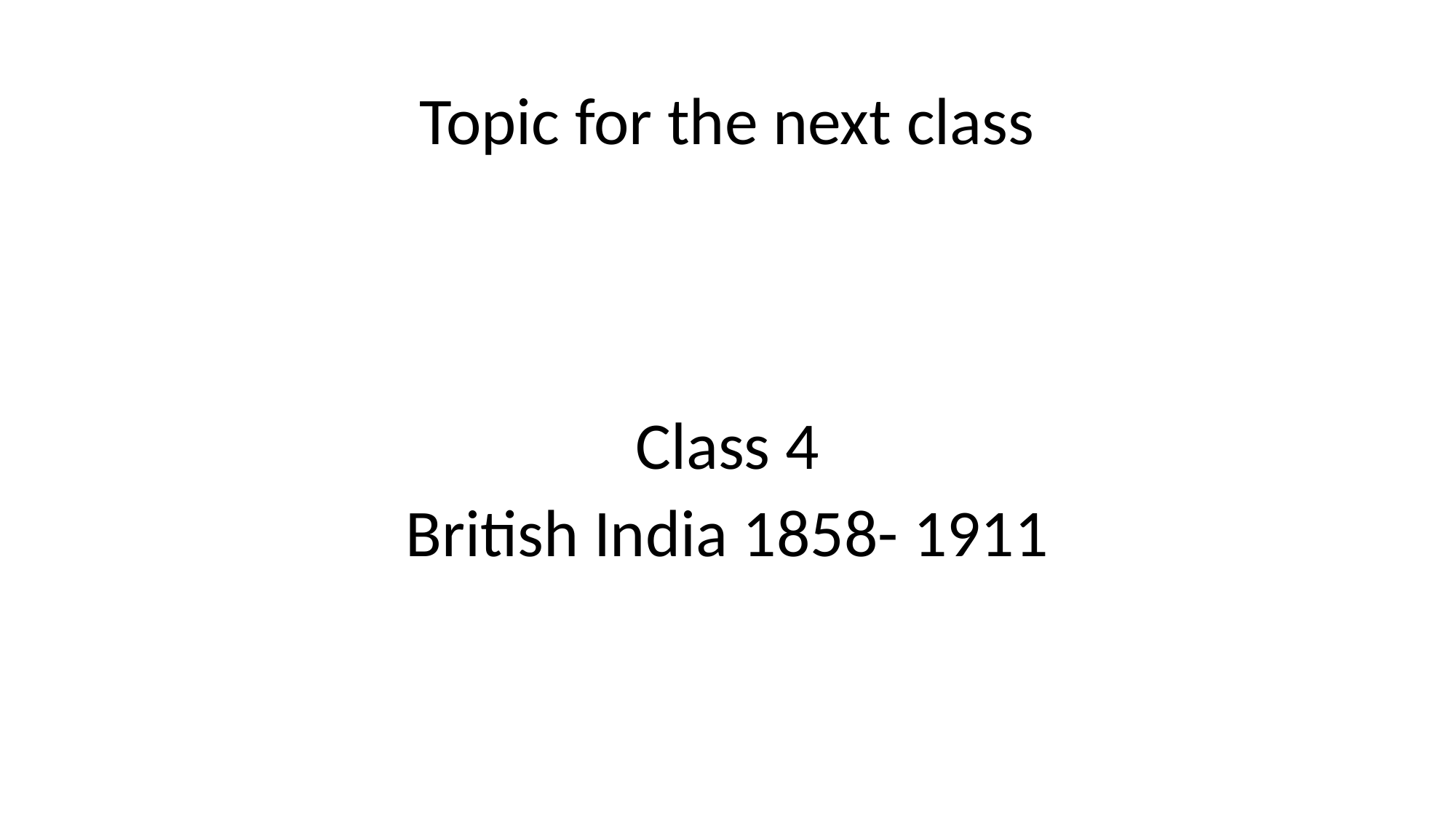

# Topic for the next class

Class 4
British India 1858- 1911